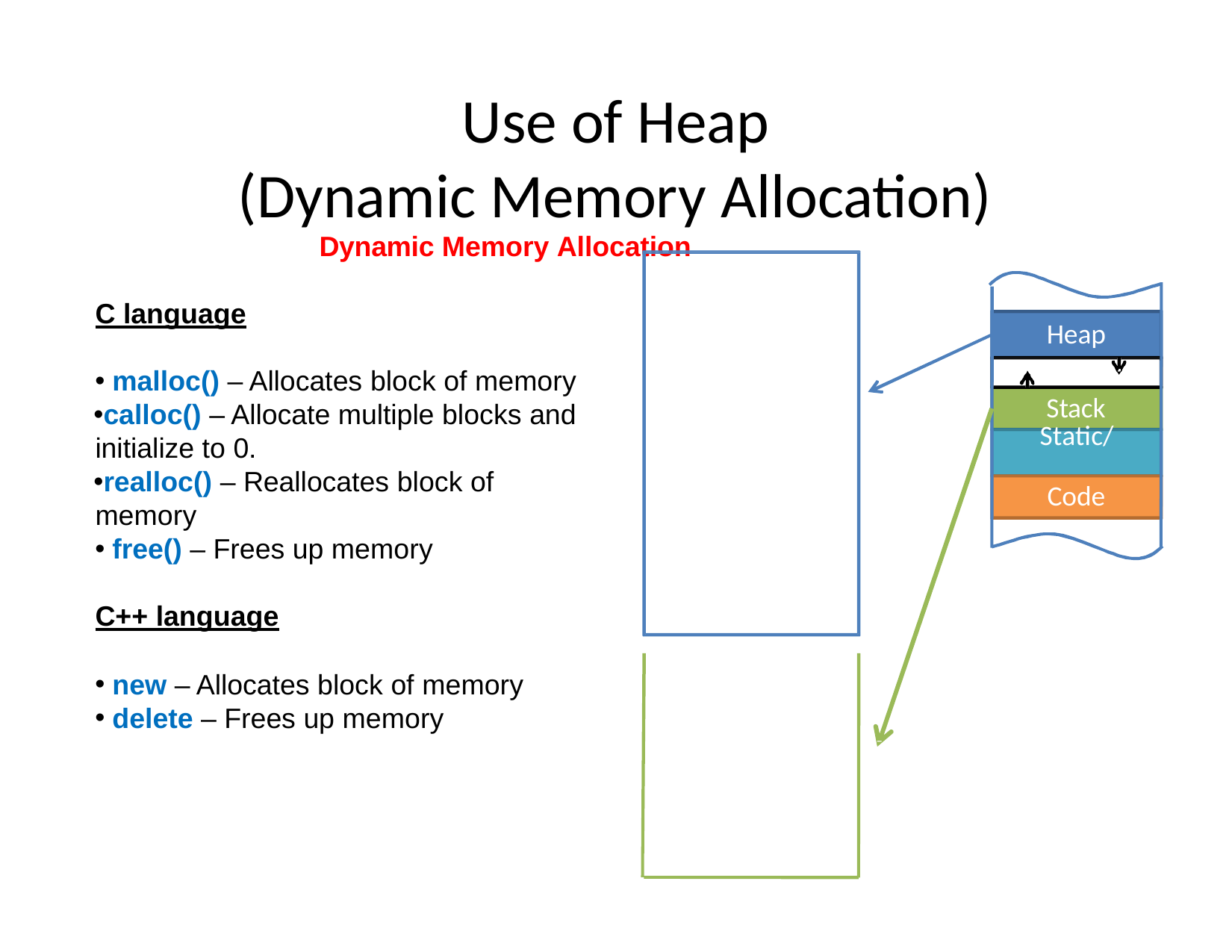

# Use of Heap  (Dynamic Memory Allocation)
Dynamic Memory Allocation

C language

Heap
malloc() – Allocates block of memory
calloc() – Allocate multiple blocks and  initialize to 0.
realloc() – Reallocates block of  memory
free() – Frees up memory

Stack
Static/  Global

Code
C++ language

new – Allocates block of memory
delete – Frees up memory